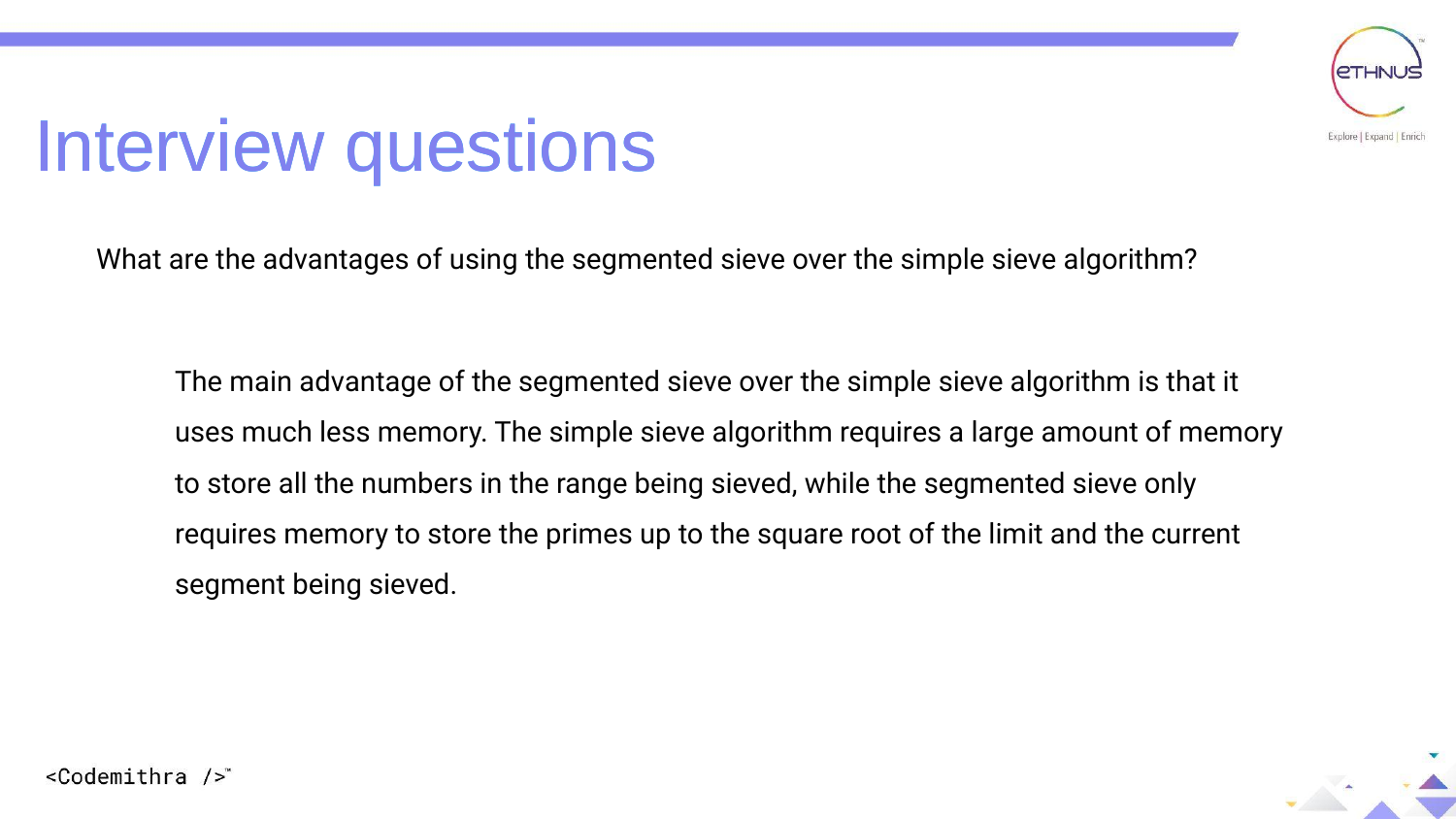

Interview questions
Interview questions

What are the advantages of using the segmented sieve over the simple sieve algorithm?

The main advantage of the segmented sieve over the simple sieve algorithm is that it uses much less memory. The simple sieve algorithm requires a large amount of memory to store all the numbers in the range being sieved, while the segmented sieve only requires memory to store the primes up to the square root of the limit and the current segment being sieved.